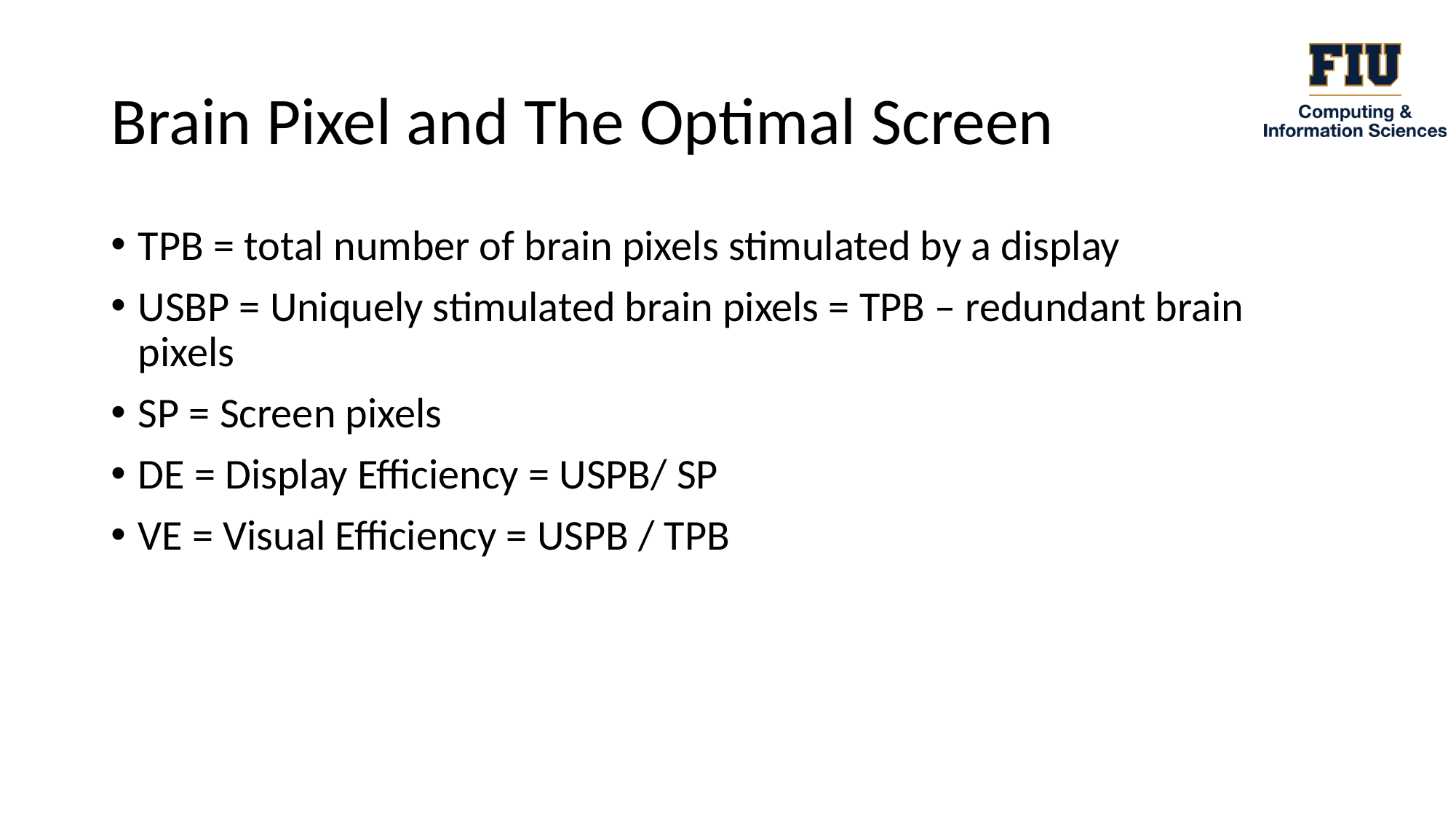

# Brain Pixel and The Optimal Screen
TPB = total number of brain pixels stimulated by a display
USBP = Uniquely stimulated brain pixels = TPB – redundant brain pixels
SP = Screen pixels
DE = Display Efficiency = USPB/ SP
VE = Visual Efficiency = USPB / TPB